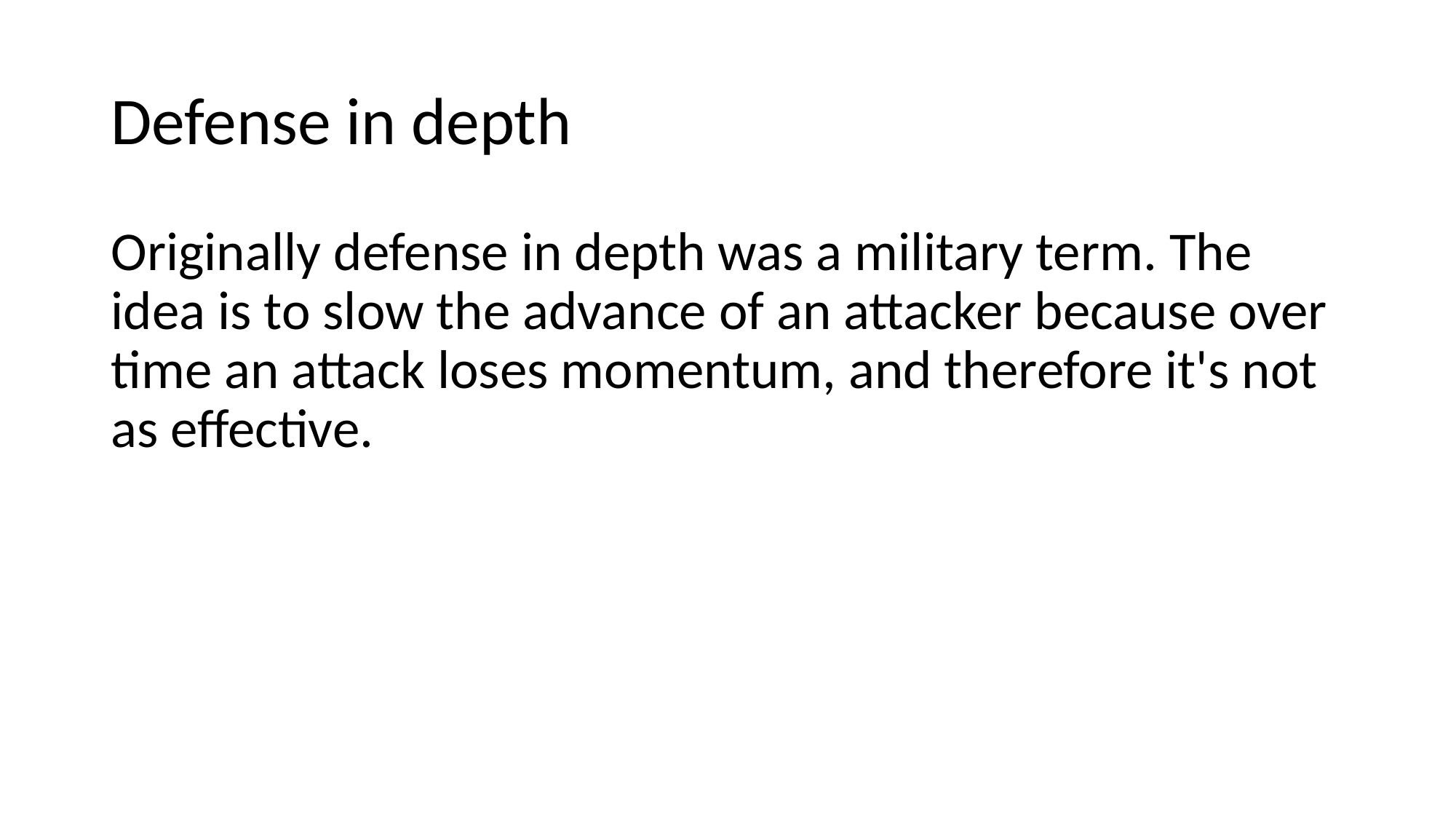

# Defense in depth
Originally defense in depth was a military term. The idea is to slow the advance of an attacker because over time an attack loses momentum, and therefore it's not as effective.